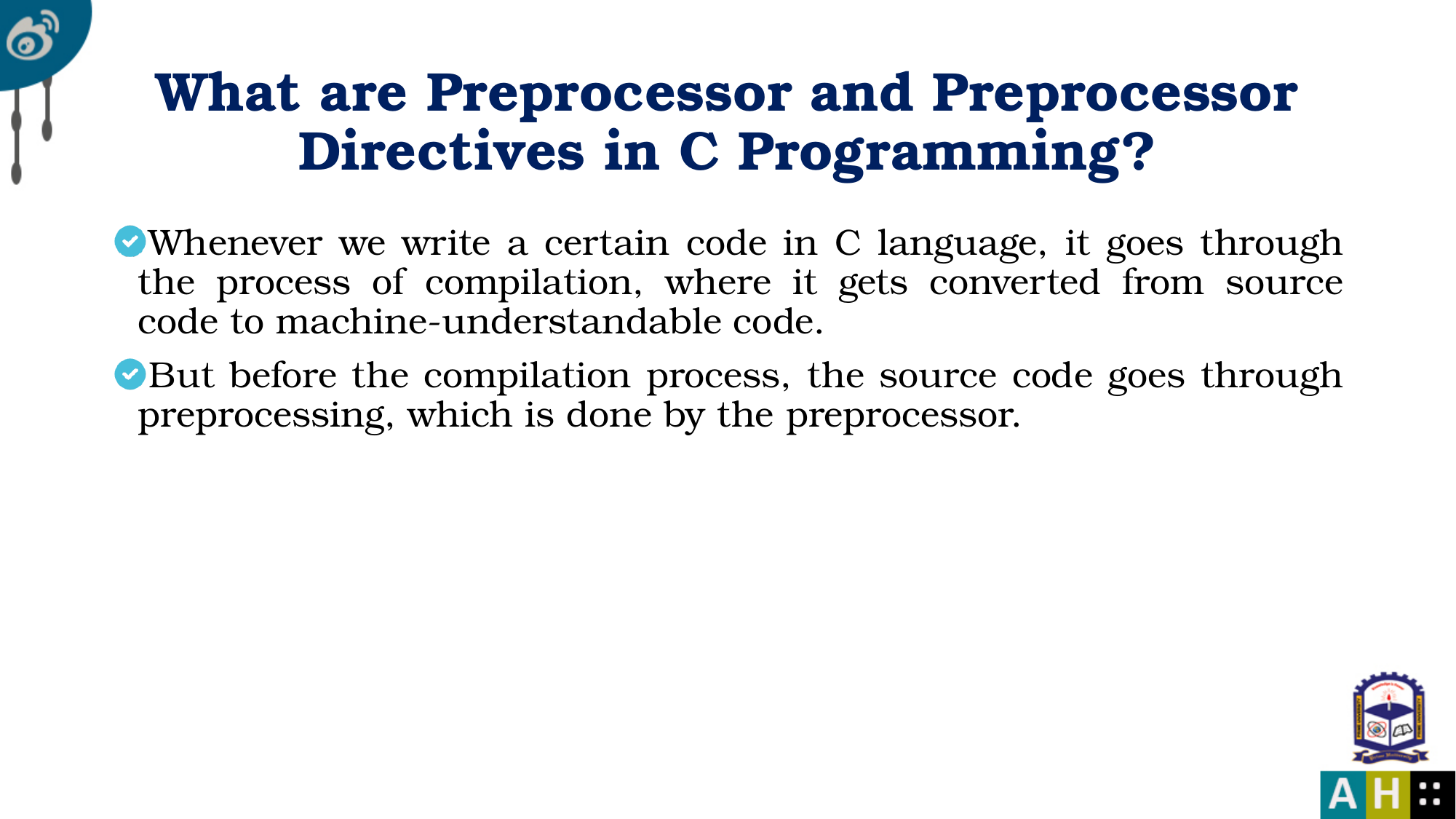

# What are Preprocessor and Preprocessor Directives in C Programming?
Whenever we write a certain code in C language, it goes through the process of compilation, where it gets converted from source code to machine-understandable code.
But before the compilation process, the source code goes through preprocessing, which is done by the preprocessor.